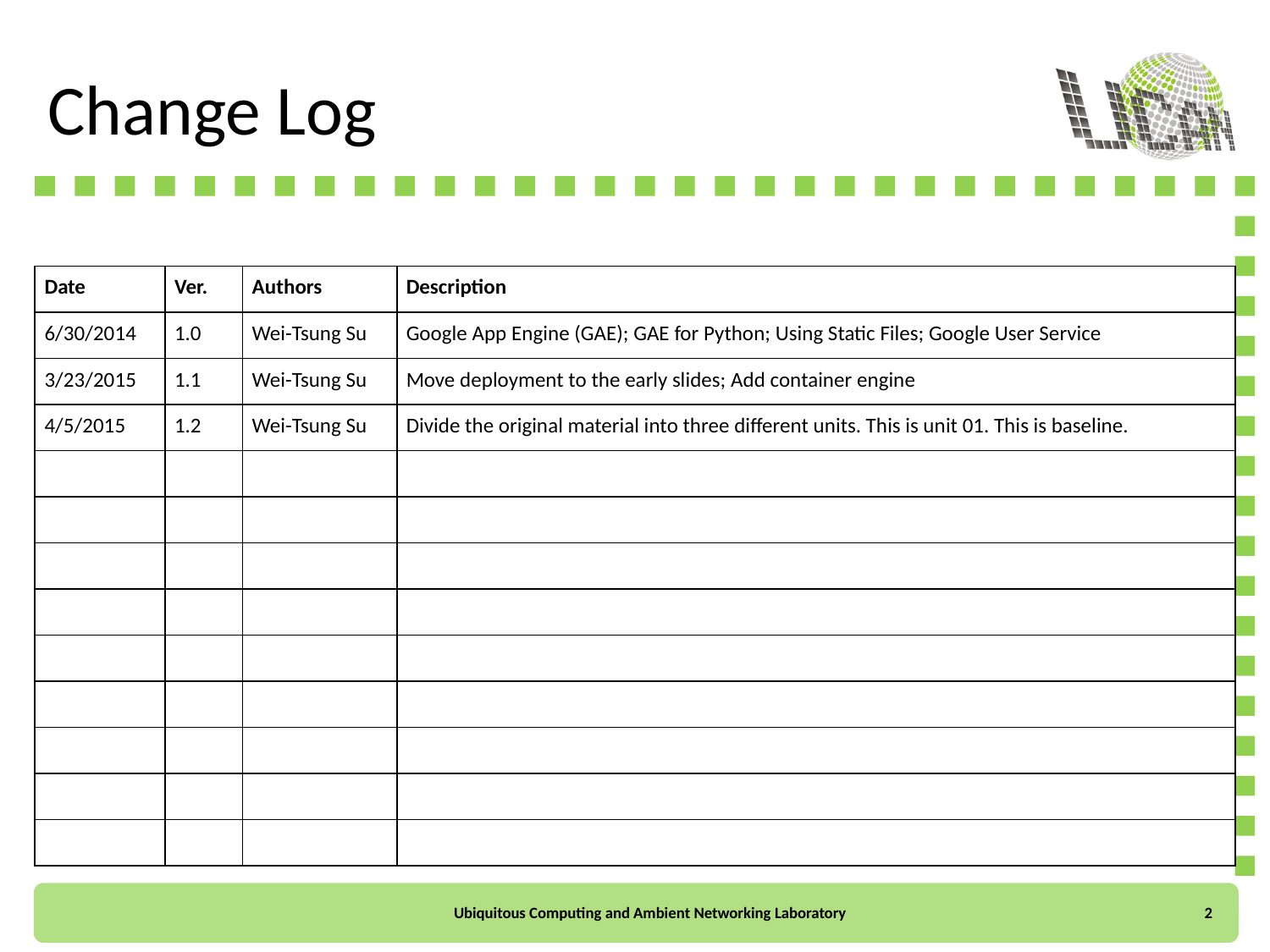

# Change Log
| Date | Ver. | Authors | Description |
| --- | --- | --- | --- |
| 6/30/2014 | 1.0 | Wei-Tsung Su | Google App Engine (GAE); GAE for Python; Using Static Files; Google User Service |
| 3/23/2015 | 1.1 | Wei-Tsung Su | Move deployment to the early slides; Add container engine |
| 4/5/2015 | 1.2 | Wei-Tsung Su | Divide the original material into three different units. This is unit 01. This is baseline. |
|  |  |  |  |
|  |  |  |  |
|  |  |  |  |
|  |  |  |  |
|  |  |  |  |
|  |  |  |  |
|  |  |  |  |
|  |  |  |  |
|  |  |  |  |
2
Ubiquitous Computing and Ambient Networking Laboratory